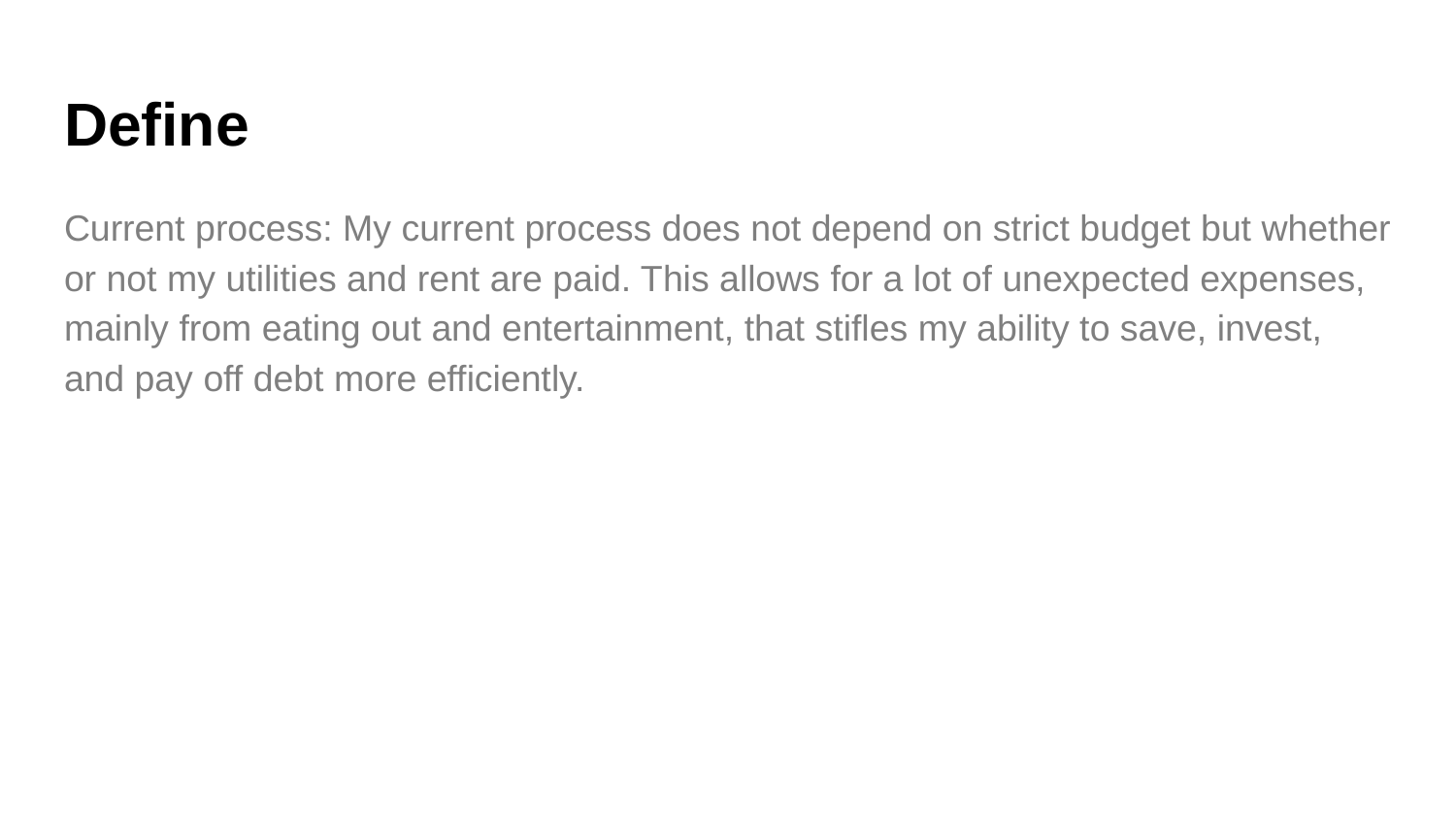

# Define
Current process: My current process does not depend on strict budget but whether or not my utilities and rent are paid. This allows for a lot of unexpected expenses, mainly from eating out and entertainment, that stifles my ability to save, invest, and pay off debt more efficiently.